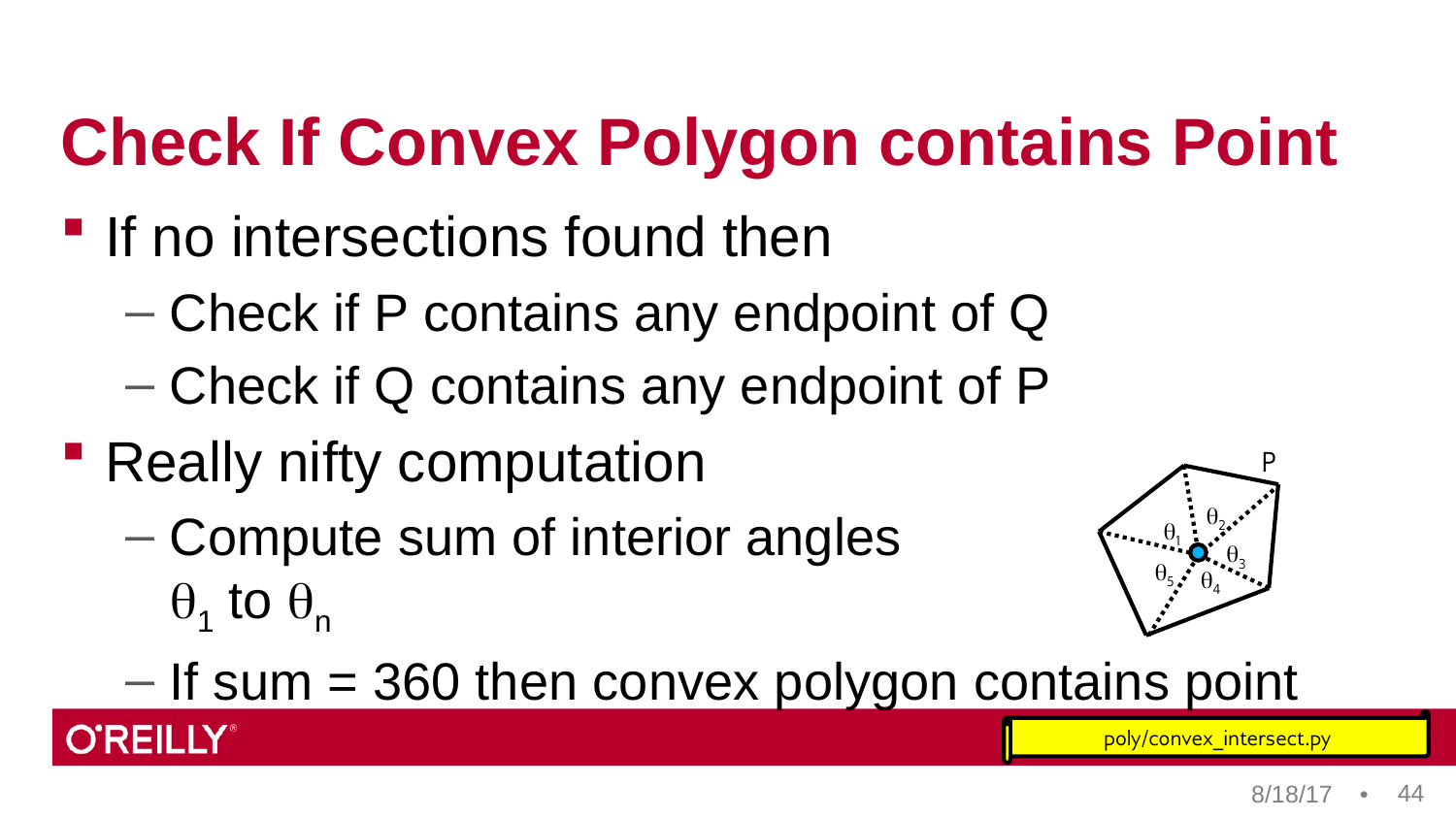

# Check If Convex Polygon contains Point
If no intersections found then
Check if P contains any endpoint of Q
Check if Q contains any endpoint of P
Really nifty computation
Compute sum of interior angles
θ1 to θn
If sum = 360 then convex polygon contains point

P
θ2
θ1
θ3

θ5
θ4
poly/convex_intersect.py
44
8/18/17    •